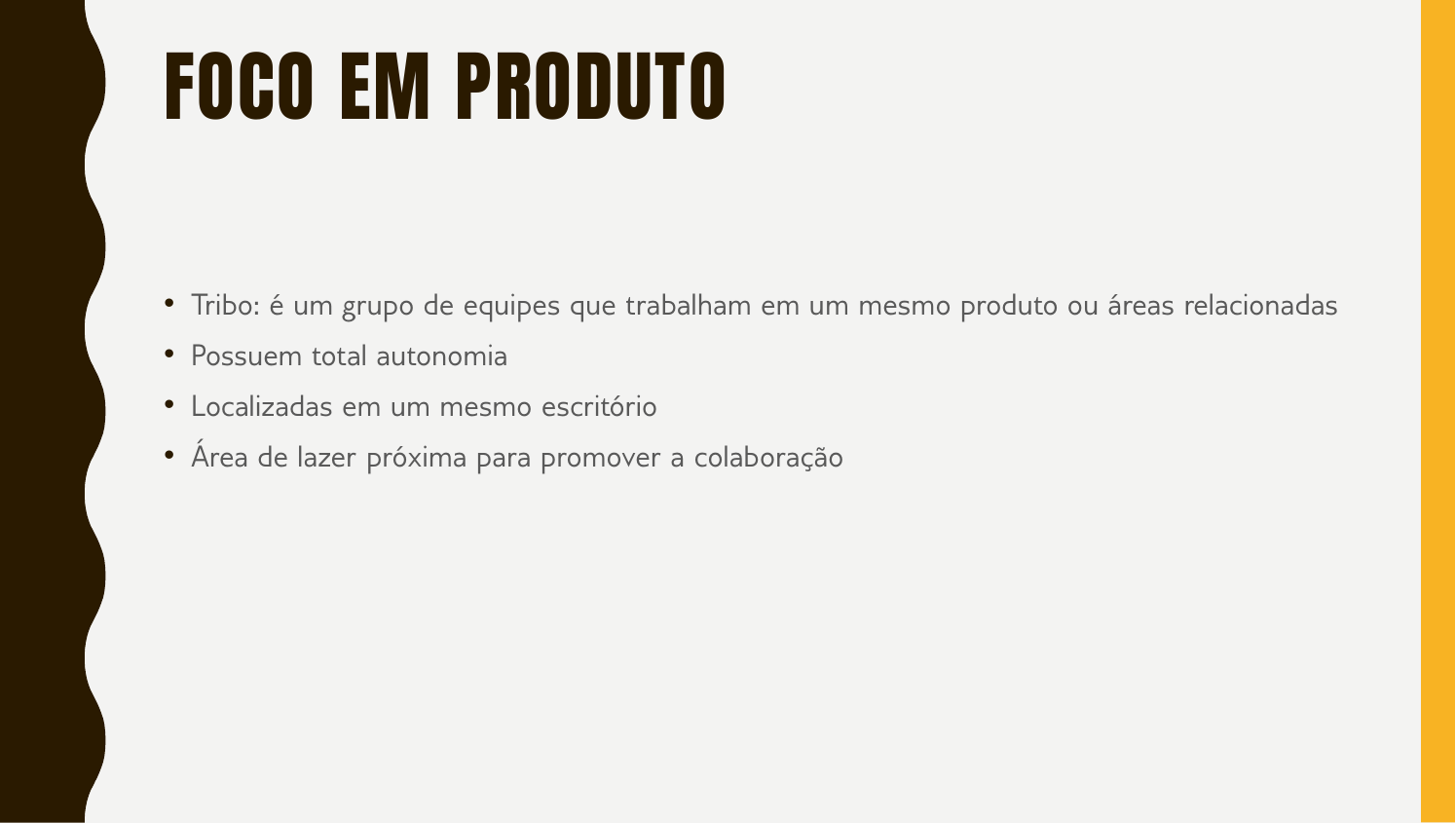

# Foco em produto
Tribo: é um grupo de equipes que trabalham em um mesmo produto ou áreas relacionadas
Possuem total autonomia
Localizadas em um mesmo escritório
Área de lazer próxima para promover a colaboração